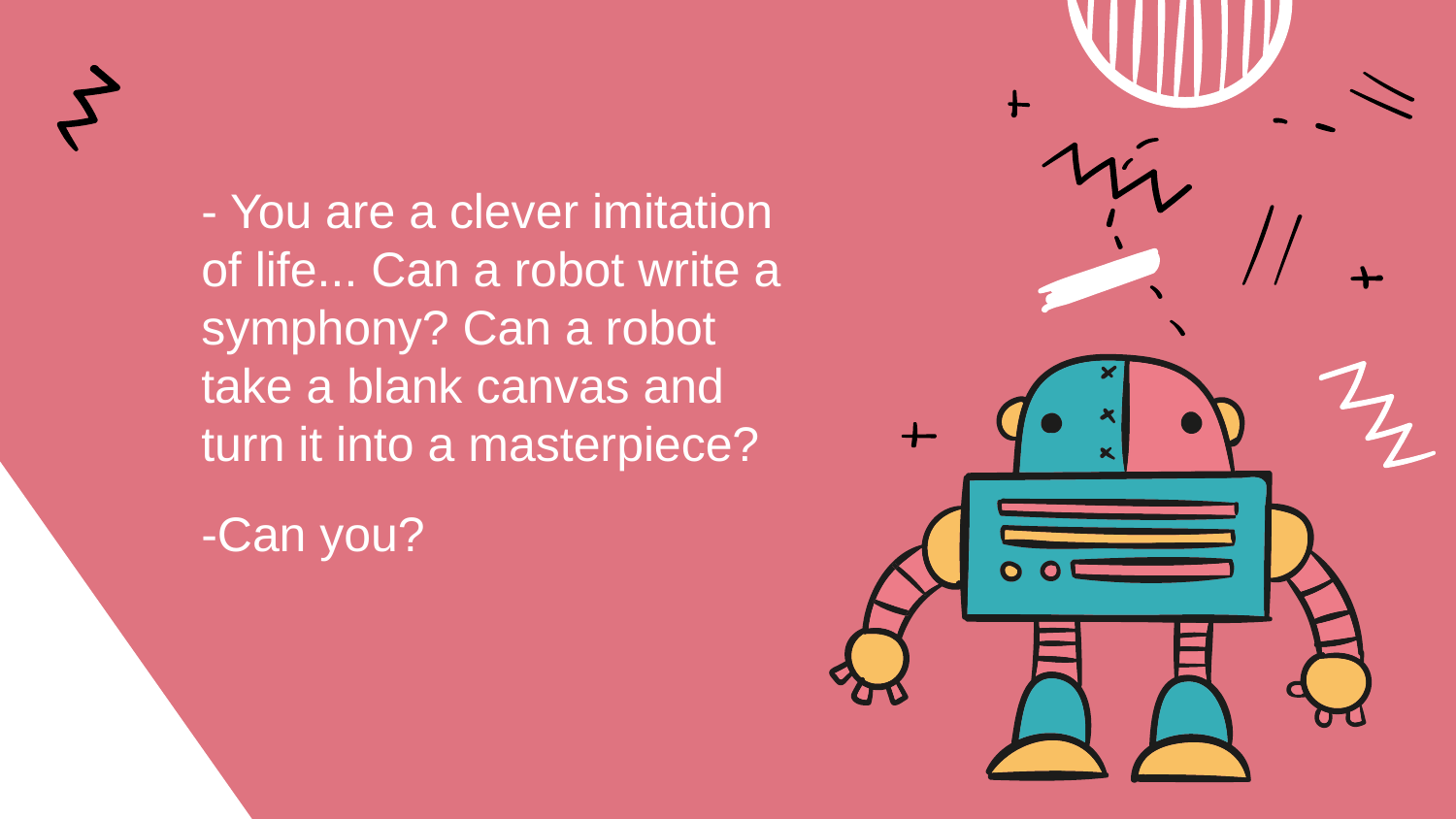

- You are a clever imitation of life... Can a robot write a symphony? Can a robot take a blank canvas and turn it into a masterpiece?
-Can you?